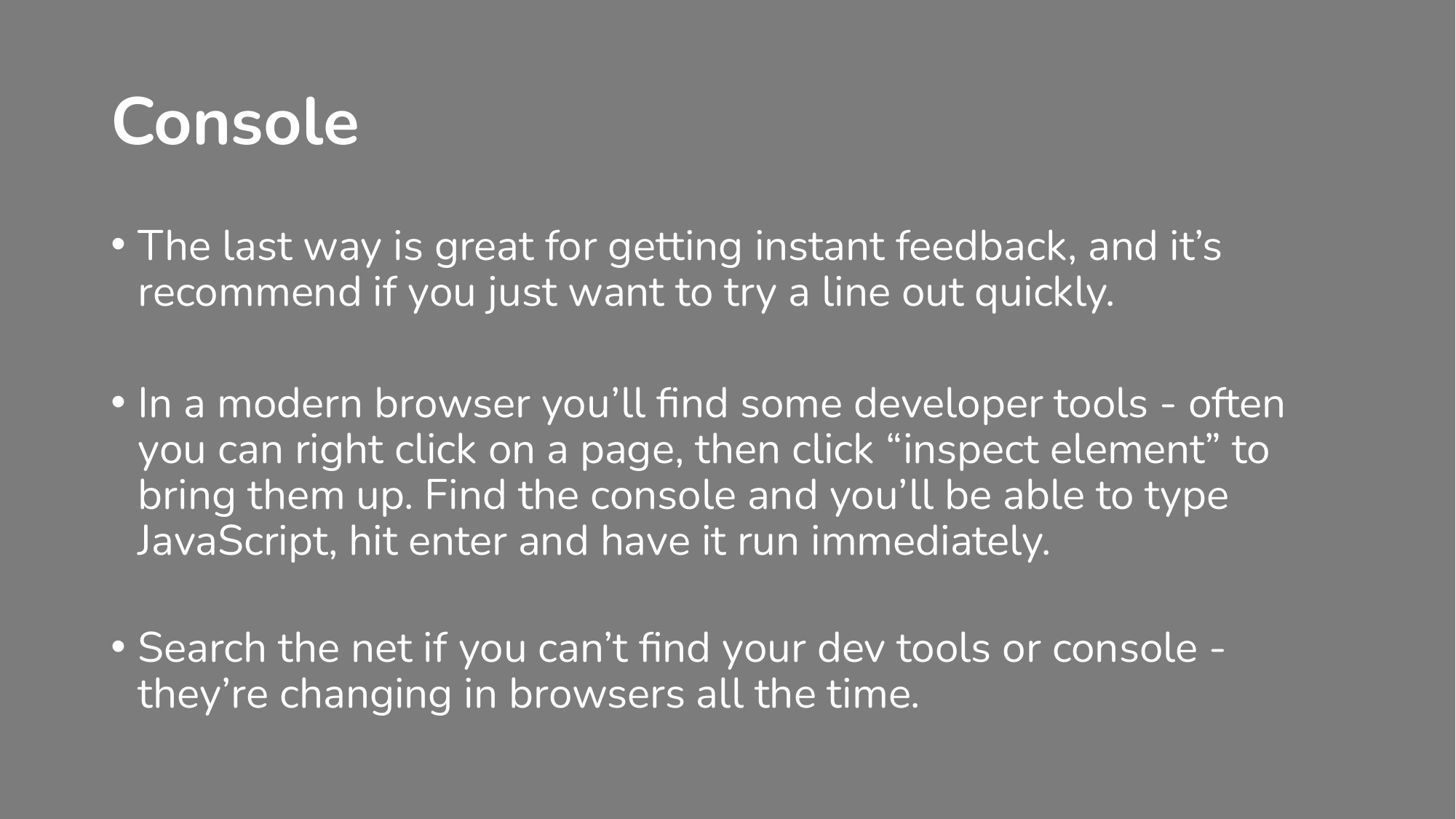

# Console
The last way is great for getting instant feedback, and it’s recommend if you just want to try a line out quickly.
In a modern browser you’ll find some developer tools - often you can right click on a page, then click “inspect element” to bring them up. Find the console and you’ll be able to type JavaScript, hit enter and have it run immediately.
Search the net if you can’t find your dev tools or console - they’re changing in browsers all the time.